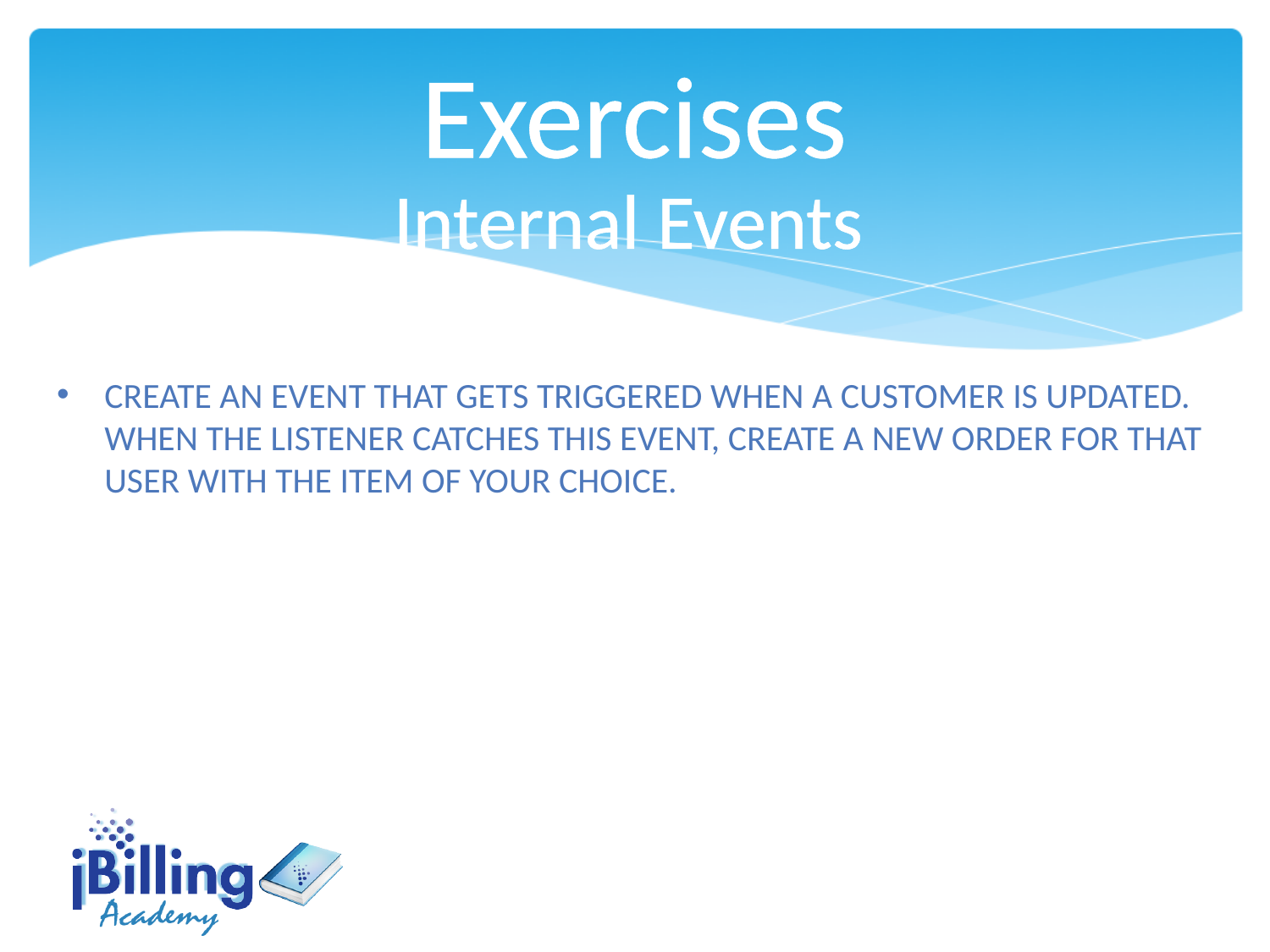

Exercises
Internal Events
Create an event that gets triggered when a customer is updated. When the listener catches this event, create a new order for that user with the item of your choice.